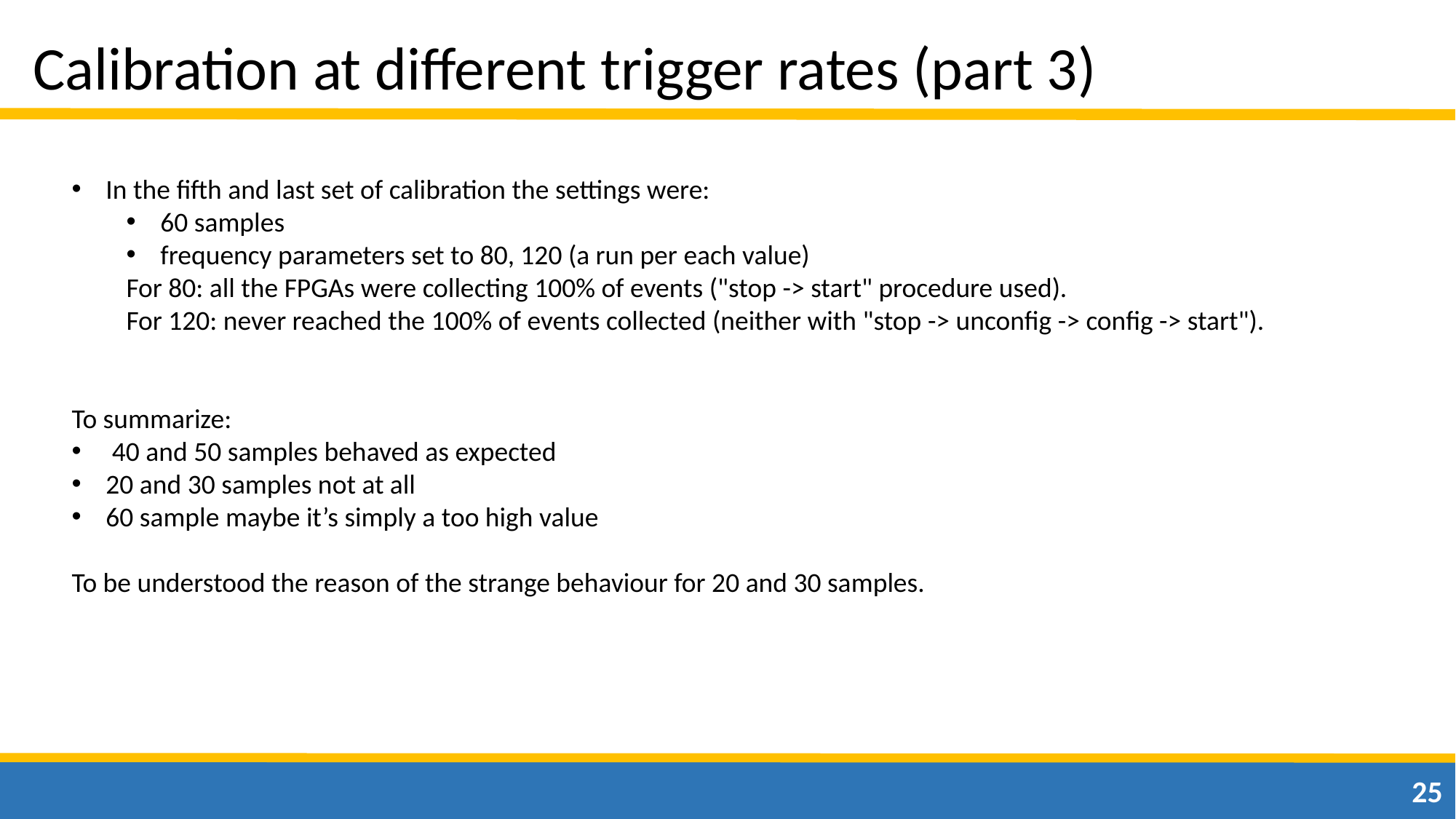

Calibration at different trigger rates (part 3)
In the fifth and last set of calibration the settings were:
60 samples
frequency parameters set to 80, 120 (a run per each value)
For 80: all the FPGAs were collecting 100% of events ("stop -> start" procedure used).
For 120: never reached the 100% of events collected (neither with "stop -> unconfig -> config -> start").

To summarize:
 40 and 50 samples behaved as expected
20 and 30 samples not at all
60 sample maybe it’s simply a too high value

To be understood the reason of the strange behaviour for 20 and 30 samples.

25